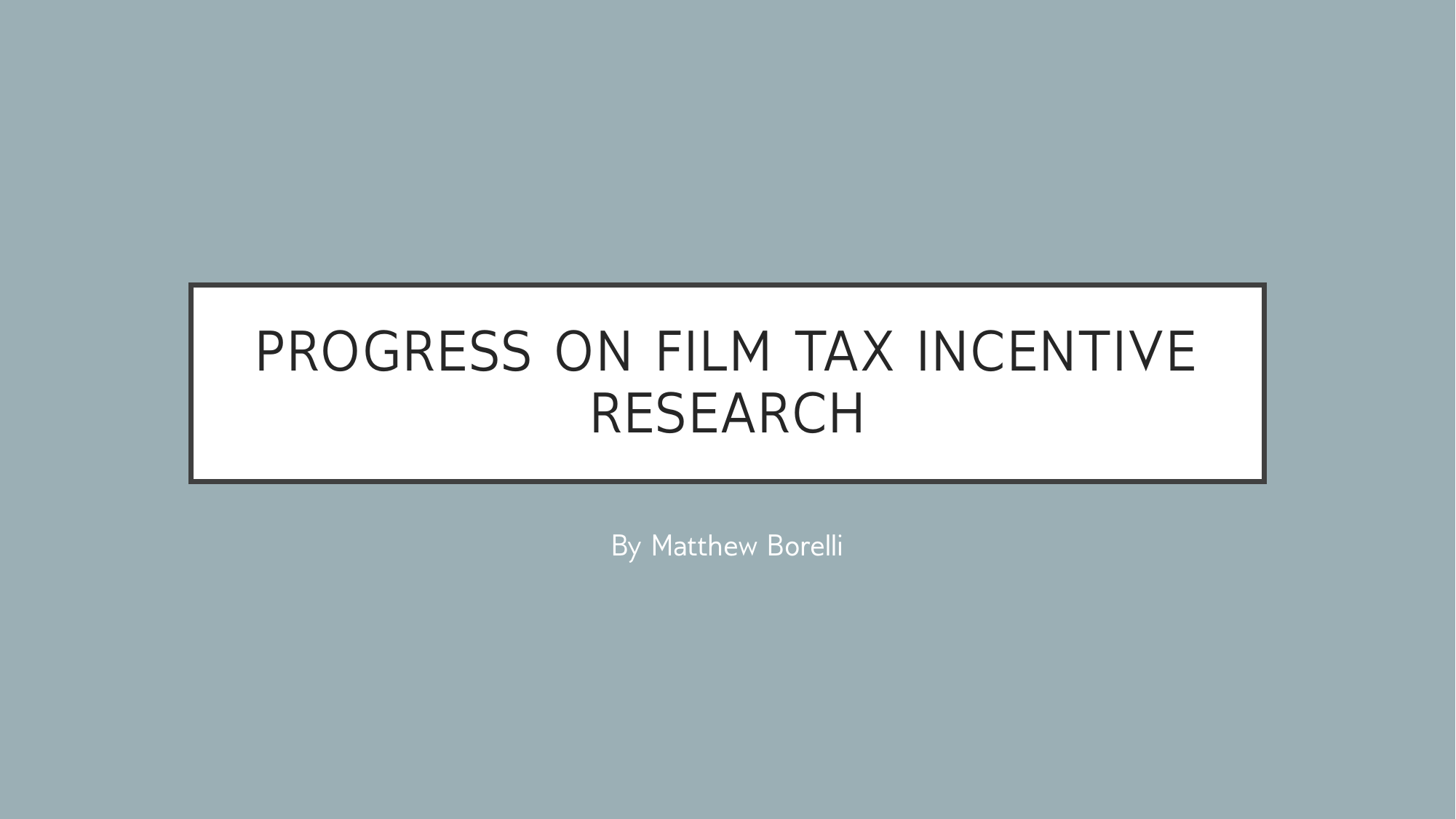

# Progress on Film tax incentive research
By Matthew Borelli